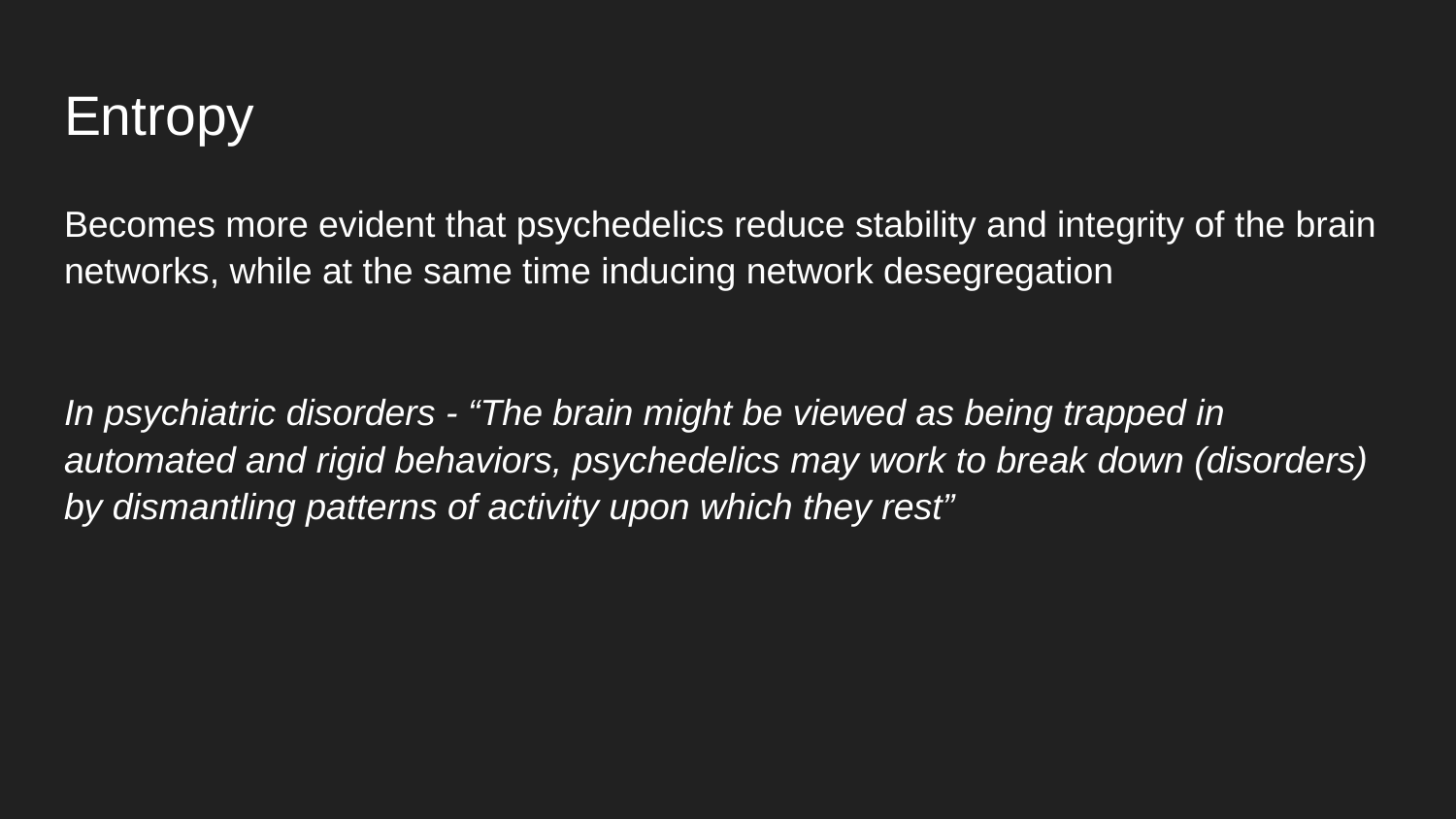

# Entropy
Becomes more evident that psychedelics reduce stability and integrity of the brain networks, while at the same time inducing network desegregation

In psychiatric disorders - “The brain might be viewed as being trapped in automated and rigid behaviors, psychedelics may work to break down (disorders) by dismantling patterns of activity upon which they rest”